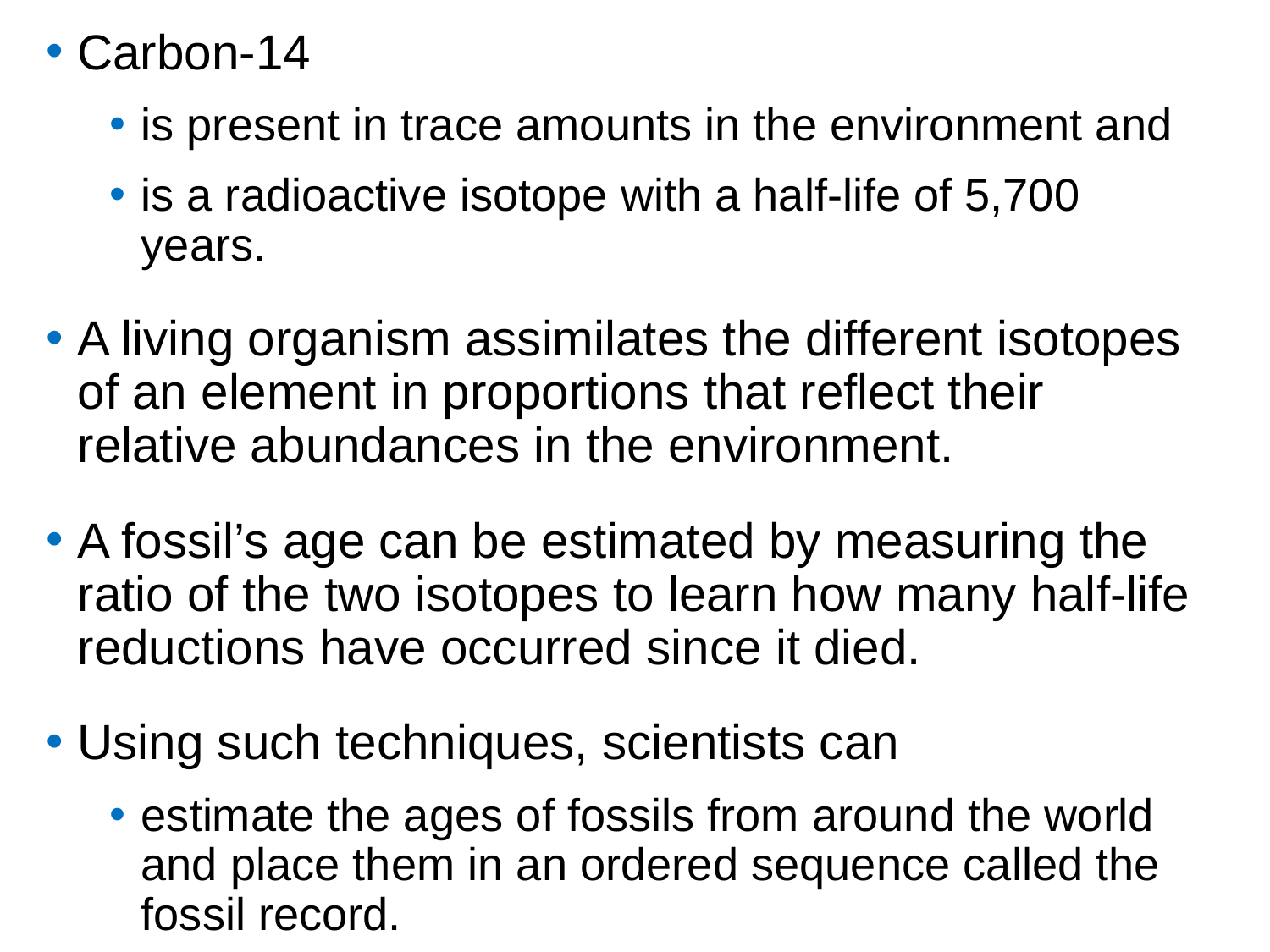

Carbon-14
is present in trace amounts in the environment and
is a radioactive isotope with a half-life of 5,700 years.
A living organism assimilates the different isotopes of an element in proportions that reflect their relative abundances in the environment.
A fossil’s age can be estimated by measuring the ratio of the two isotopes to learn how many half-life reductions have occurred since it died.
Using such techniques, scientists can
estimate the ages of fossils from around the world and place them in an ordered sequence called the fossil record.